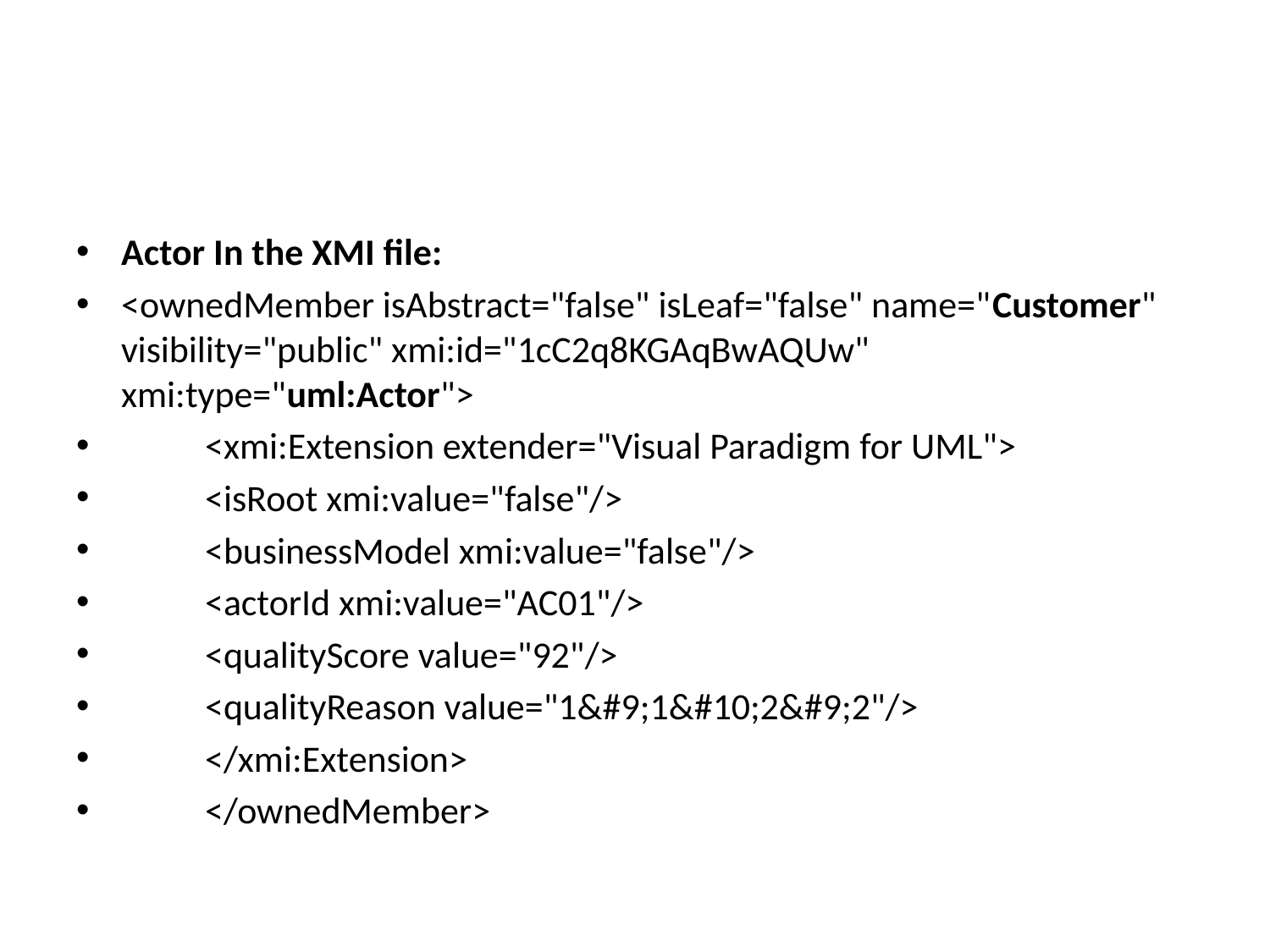

#
Actor In the XMI file:
<ownedMember isAbstract="false" isLeaf="false" name="Customer" visibility="public" xmi:id="1cC2q8KGAqBwAQUw" xmi:type="uml:Actor">
			<xmi:Extension extender="Visual Paradigm for UML">
				<isRoot xmi:value="false"/>
				<businessModel xmi:value="false"/>
				<actorId xmi:value="AC01"/>
				<qualityScore value="92"/>
				<qualityReason value="1&#9;1&#10;2&#9;2"/>
			</xmi:Extension>
		</ownedMember>